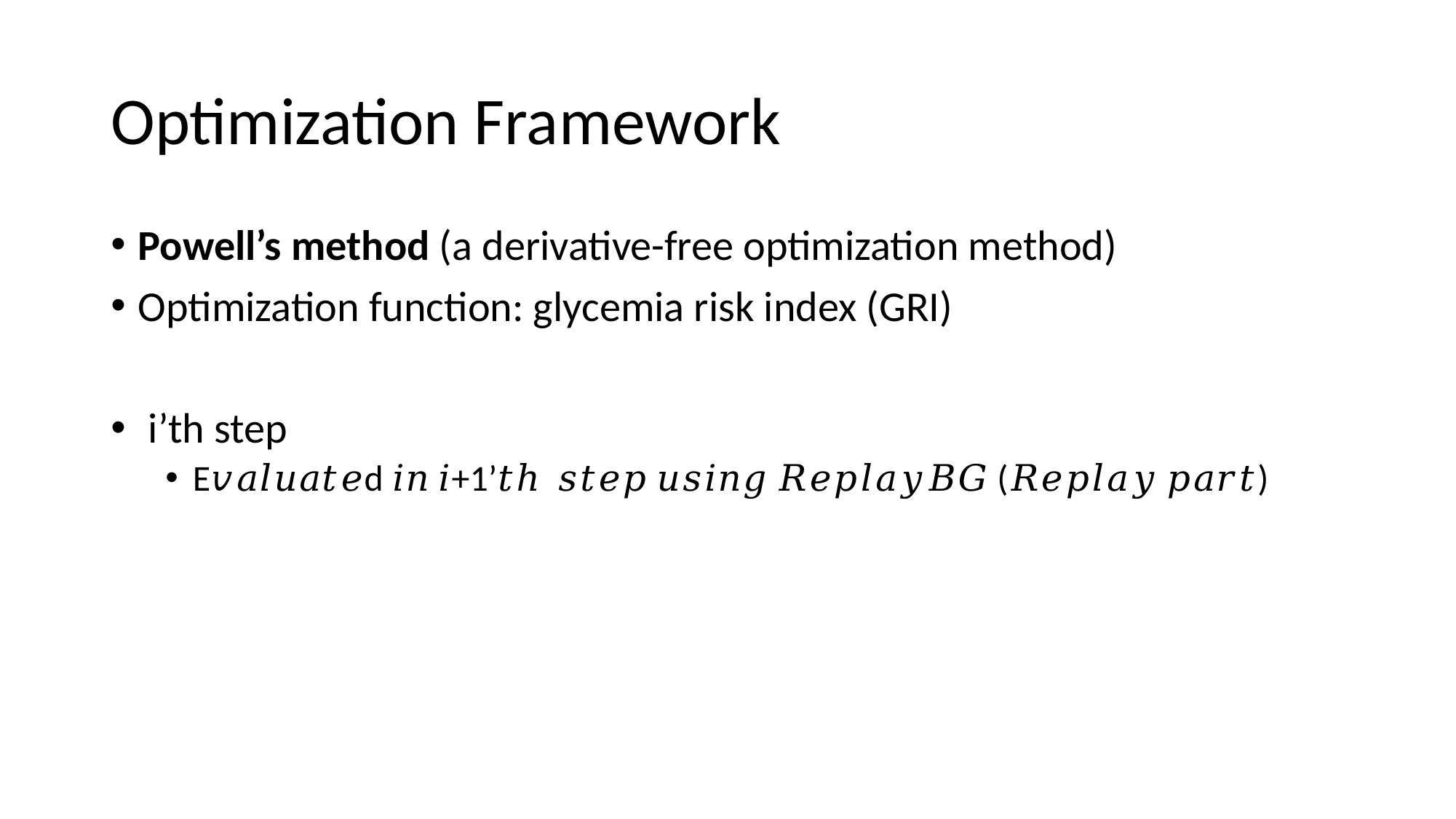

# Optimization Framework
Powell’s method (a derivative-free optimization method)
Optimization function: glycemia risk index (GRI)

 i’th step
E𝑣𝑎𝑙𝑢𝑎𝑡𝑒d 𝑖𝑛 𝑖+1’𝑡ℎ  𝑠𝑡𝑒𝑝 𝑢𝑠𝑖𝑛𝑔 𝑅𝑒𝑝𝑙𝑎𝑦𝐵𝐺 (𝑅𝑒𝑝𝑙𝑎𝑦 𝑝𝑎𝑟𝑡)